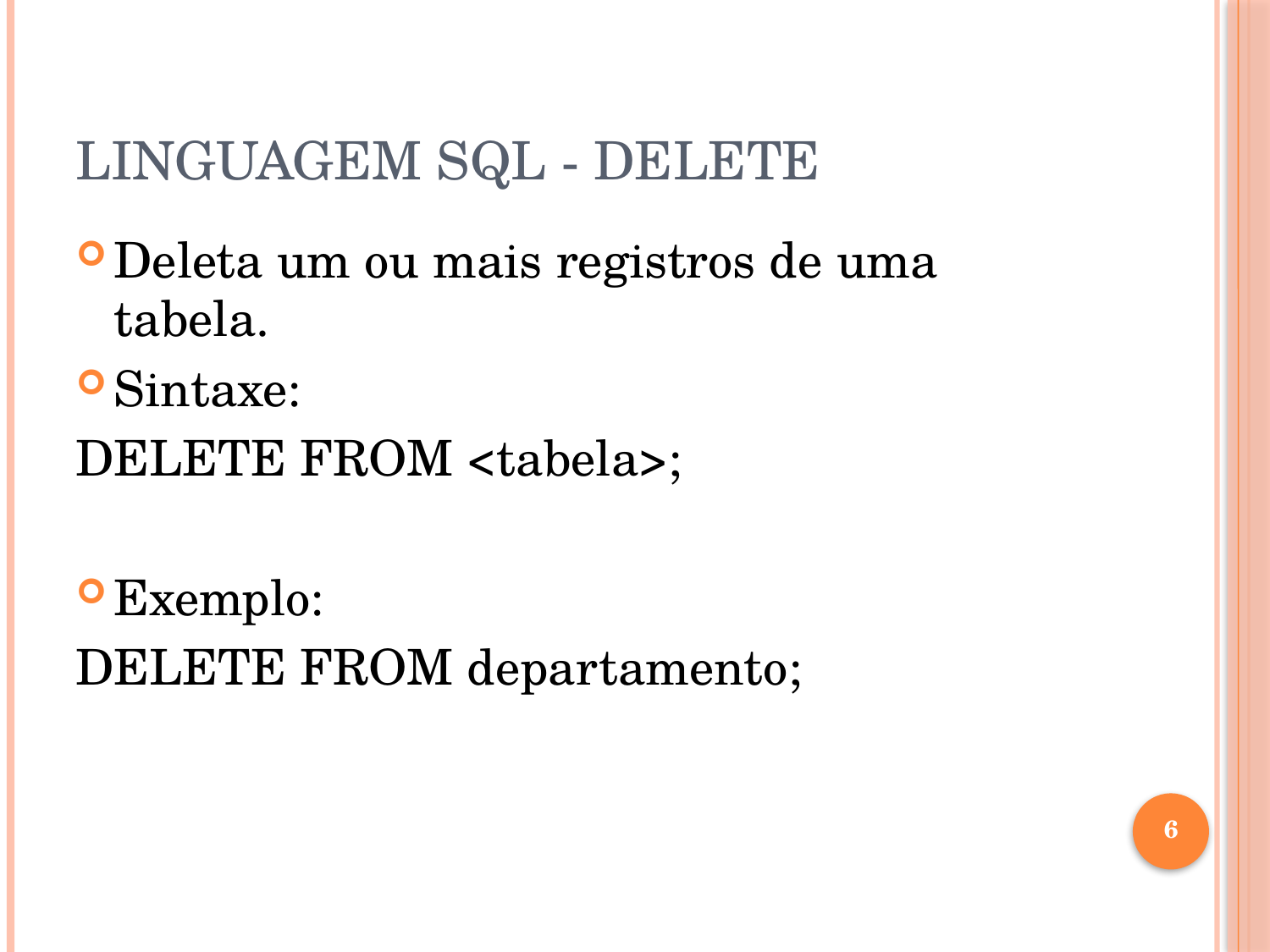

# Linguagem SQL - Delete
Deleta um ou mais registros de uma tabela.
Sintaxe:
DELETE FROM <tabela>;

Exemplo:
DELETE FROM departamento;
6